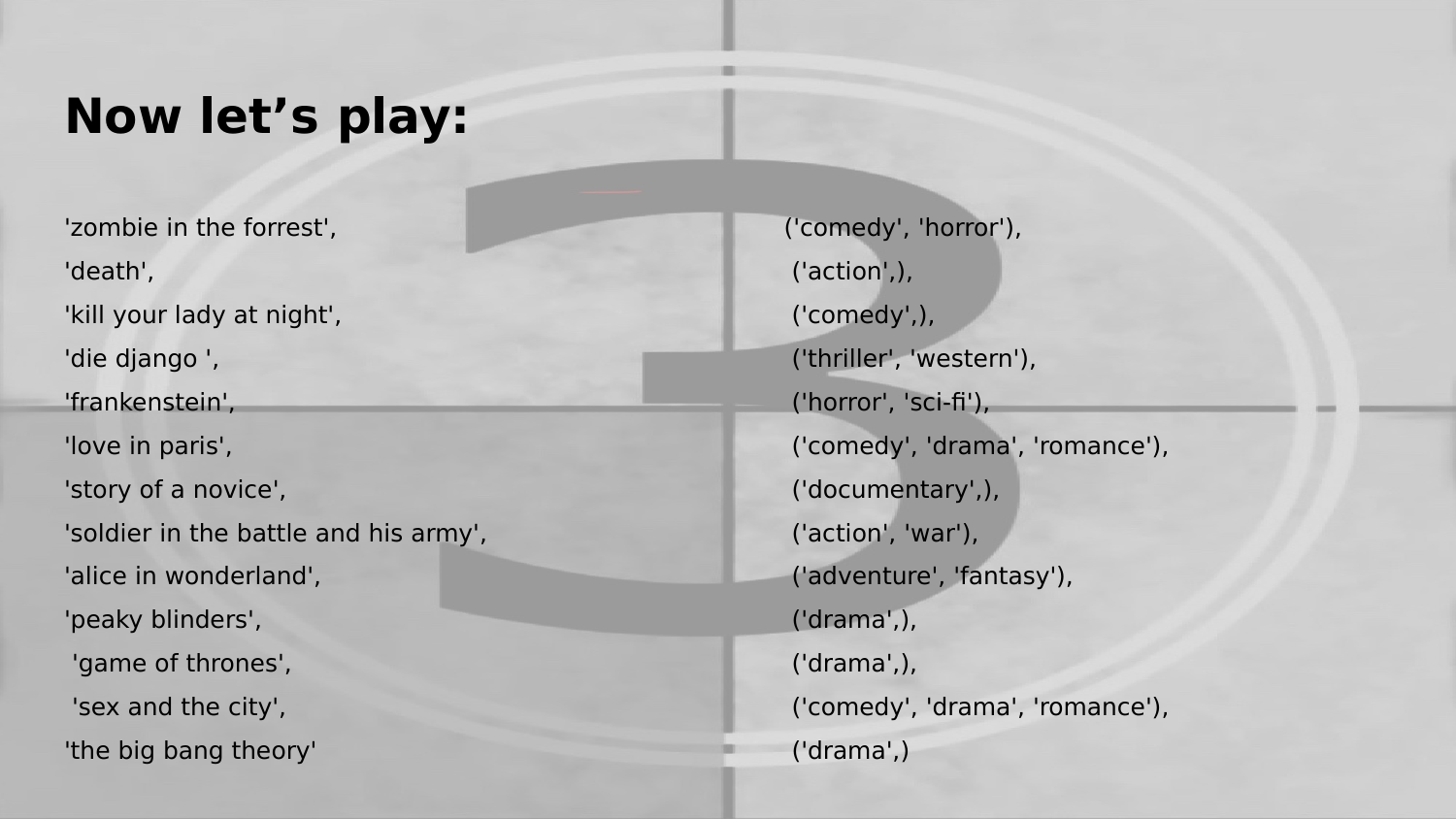

# Now let’s play:

'zombie in the forrest',
'death',
'kill your lady at night',
'die django ',
'frankenstein',
'love in paris',
'story of a novice',
'soldier in the battle and his army',
'alice in wonderland',
'peaky blinders',
 'game of thrones',
 'sex and the city',
'the big bang theory'

('comedy', 'horror'),
 ('action',),
 ('comedy',),
 ('thriller', 'western'),
 ('horror', 'sci-fi'),
 ('comedy', 'drama', 'romance'),
 ('documentary',),
 ('action', 'war'),
 ('adventure', 'fantasy'),
 ('drama',),
 ('drama',),
 ('comedy', 'drama', 'romance'),
 ('drama',)